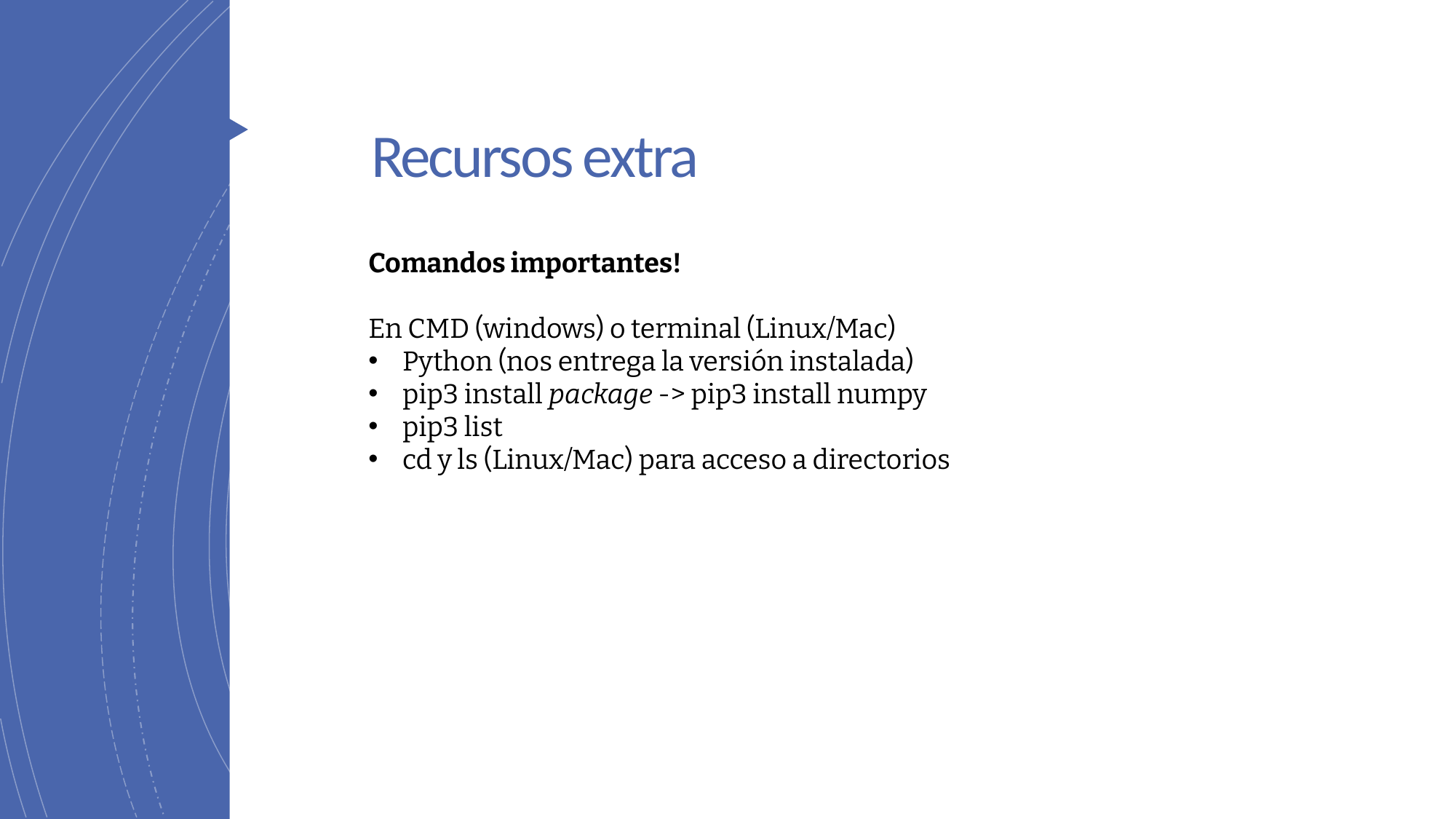

# Recursos extra

Comandos importantes!

En CMD (windows) o terminal (Linux/Mac)
Python (nos entrega la versión instalada)
pip3 install package -> pip3 install numpy
pip3 list
cd y ls (Linux/Mac) para acceso a directorios